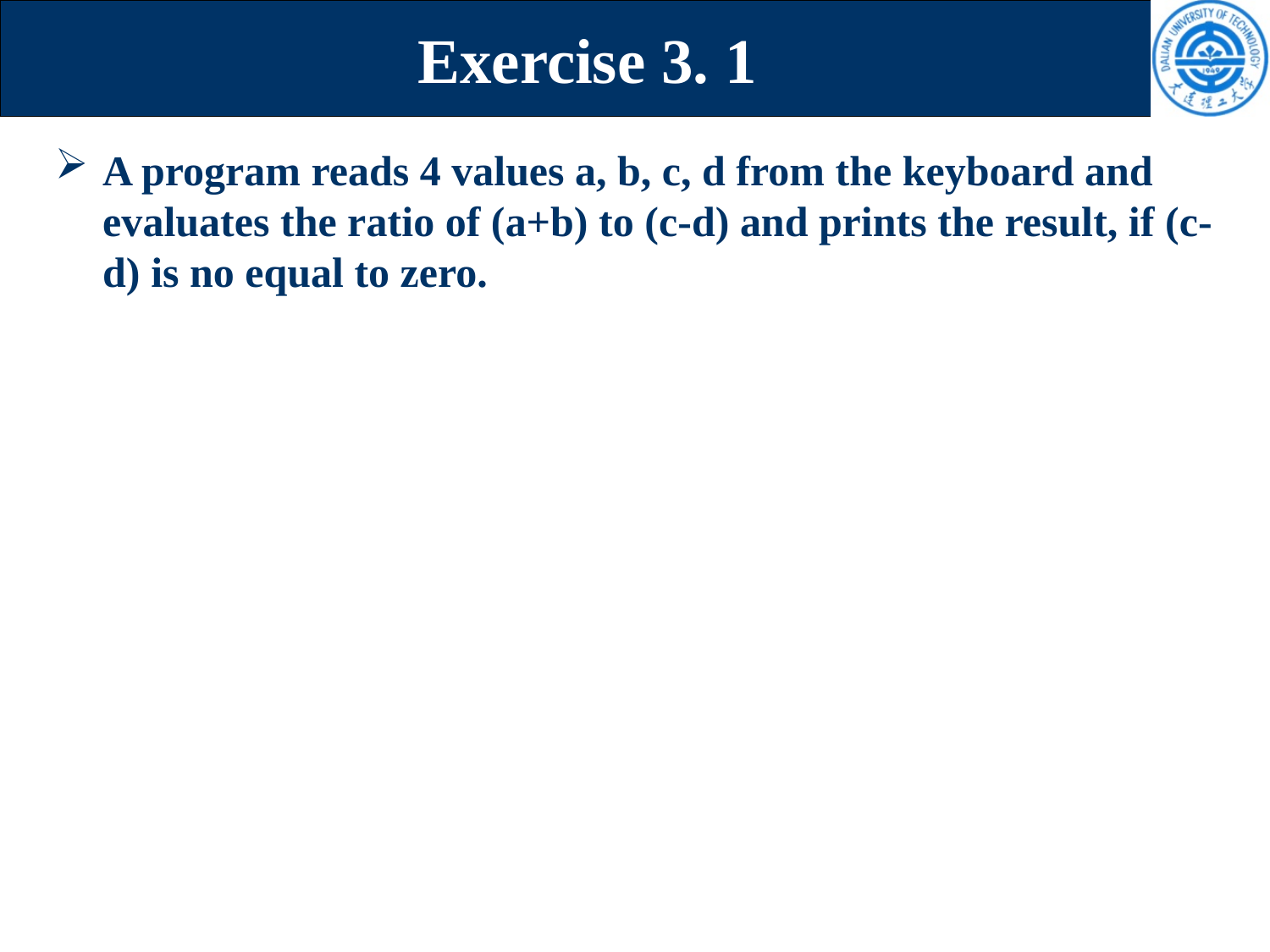

# Exercise 3. 1
A program reads 4 values a, b, c, d from the keyboard and evaluates the ratio of (a+b) to (c-d) and prints the result, if (c-d) is no equal to zero.